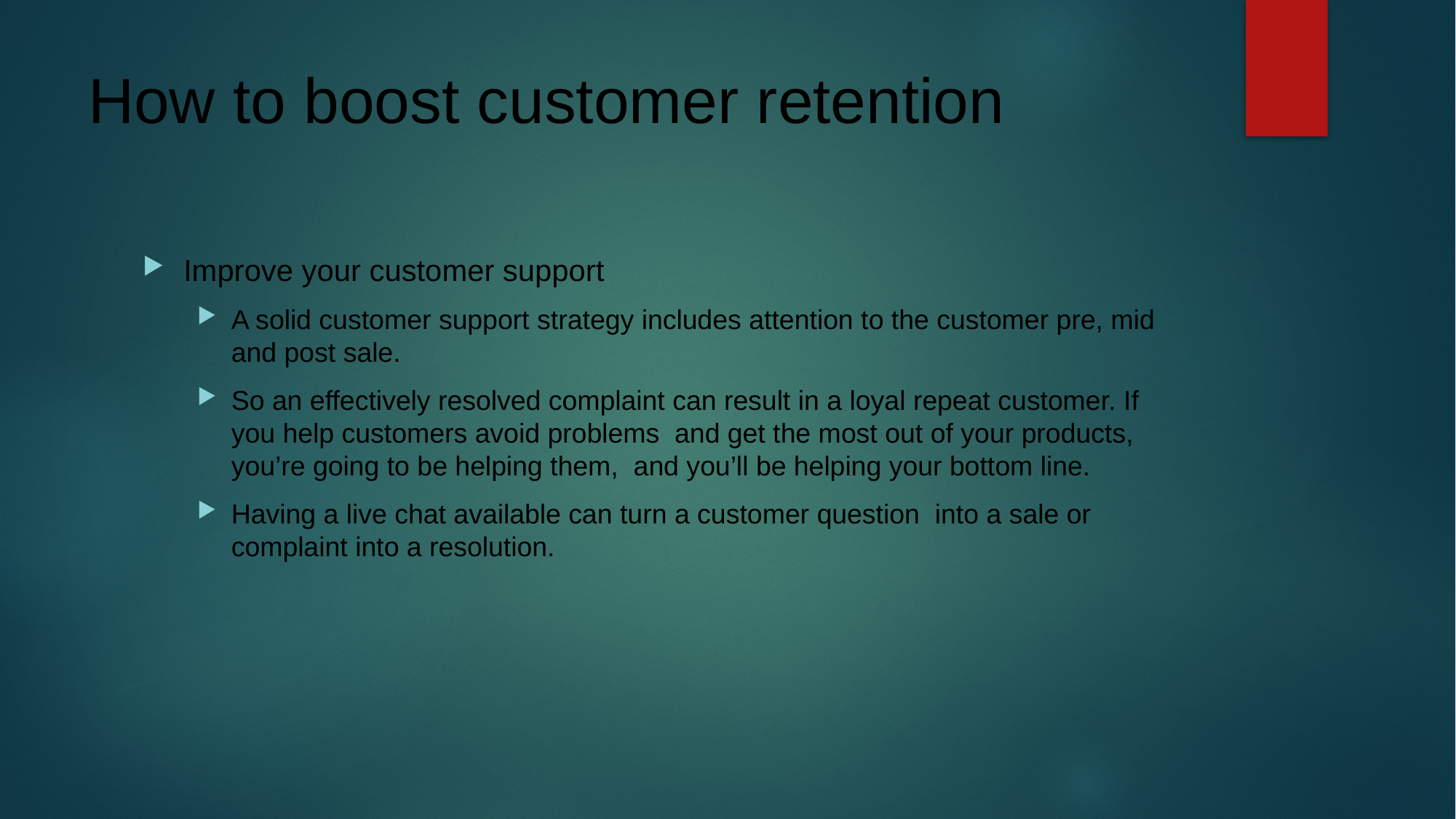

# How to boost customer retention
Improve your customer support
A solid customer support strategy includes attention to the customer pre, mid and post sale.
So an effectively resolved complaint can result in a loyal repeat customer. If you help customers avoid problems  and get the most out of your products,  you’re going to be helping them,  and you’ll be helping your bottom line.
Having a live chat available can turn a customer question  into a sale or complaint into a resolution.